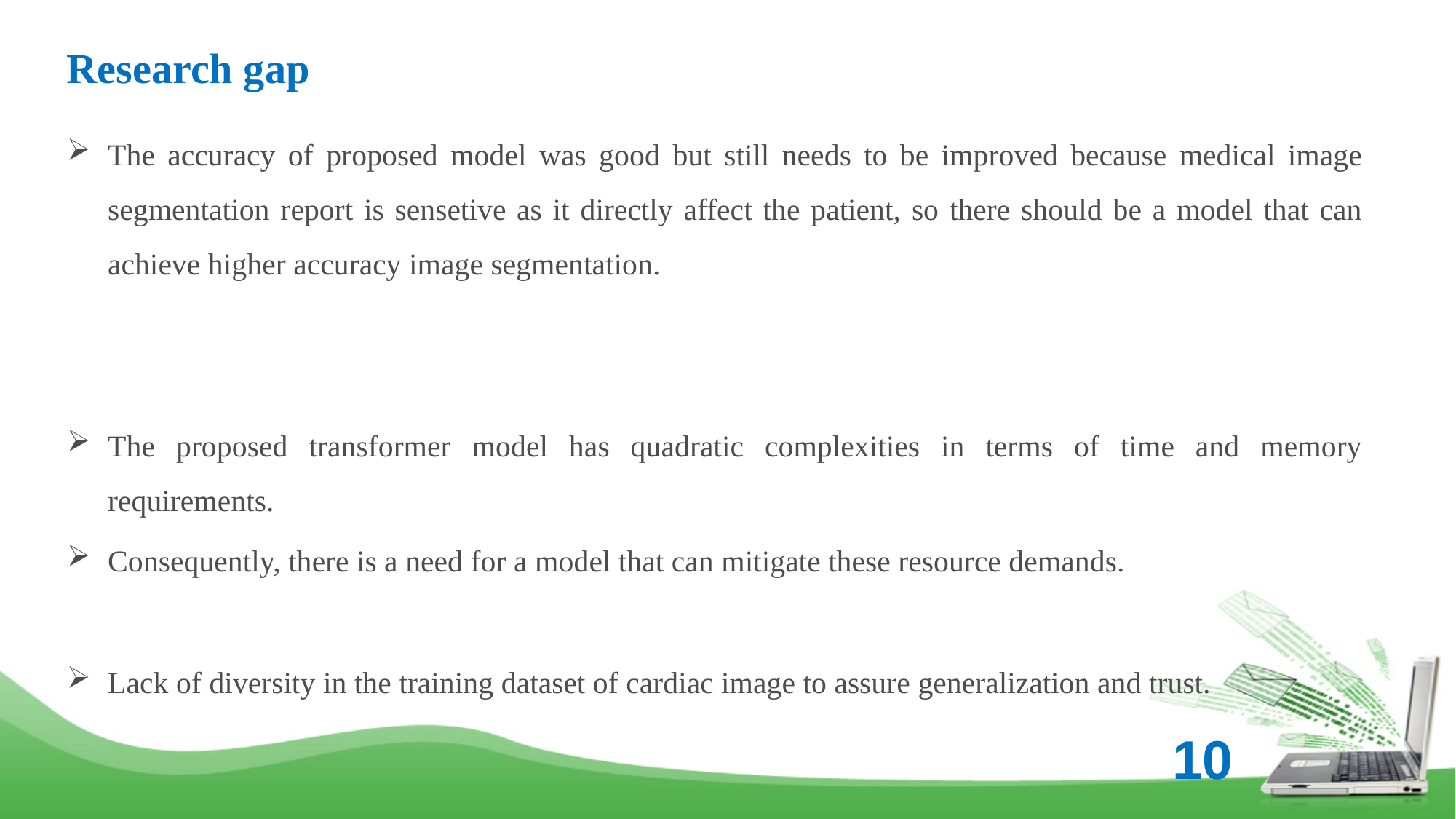

# Research gap
The accuracy of proposed model was good but still needs to be improved because medical image segmentation report is sensetive as it directly affect the patient, so there should be a model that can achieve higher accuracy image segmentation.

The proposed transformer model has quadratic complexities in terms of time and memory requirements.
Consequently, there is a need for a model that can mitigate these resource demands.

Lack of diversity in the training dataset of cardiac image to assure generalization and trust.

10